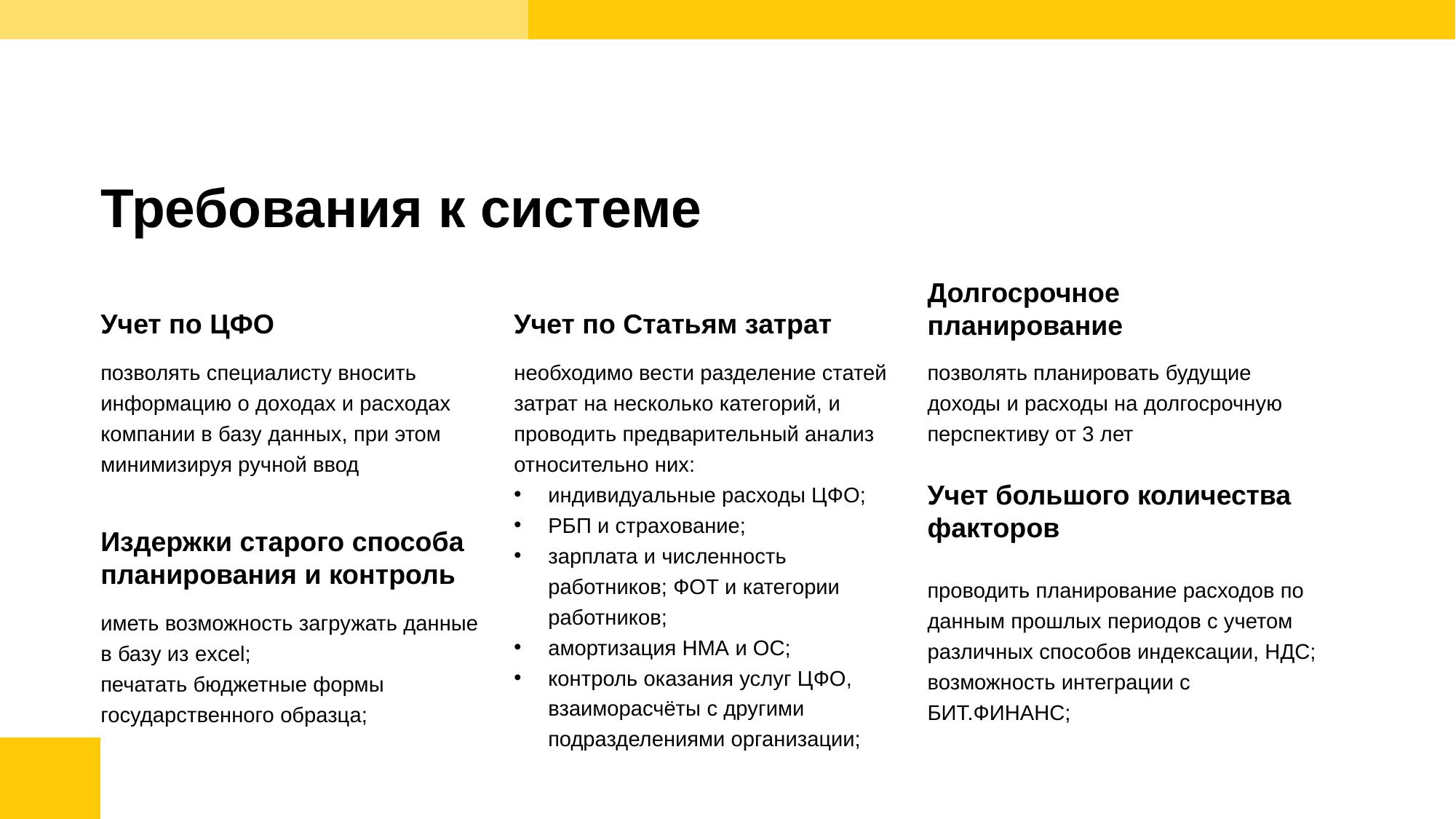

# Требования к системе
Учет по ЦФО
Учет по Статьям затрат
Долгосрочное планирование
позволять планировать будущие доходы и расходы на долгосрочную перспективу от 3 лет
необходимо вести разделение статей затрат на несколько категорий, и проводить предварительный анализ относительно них:
индивидуальные расходы ЦФО;
РБП и страхование;
зарплата и численность работников; ФОТ и категории работников;
амортизация НМА и ОС;
контроль оказания услуг ЦФО, взаиморасчёты с другими подразделениями организации;

позволять специалисту вносить информацию о доходах и расходах компании в базу данных, при этом минимизируя ручной ввод
Учет большого количества факторов
Издержки старого способа планирования и контроль
проводить планирование расходов по данным прошлых периодов с учетом различных способов индексации, НДС;
возможность интеграции с БИТ.ФИНАНС;

иметь возможность загружать данные в базу из excel;
печатать бюджетные формы государственного образца;